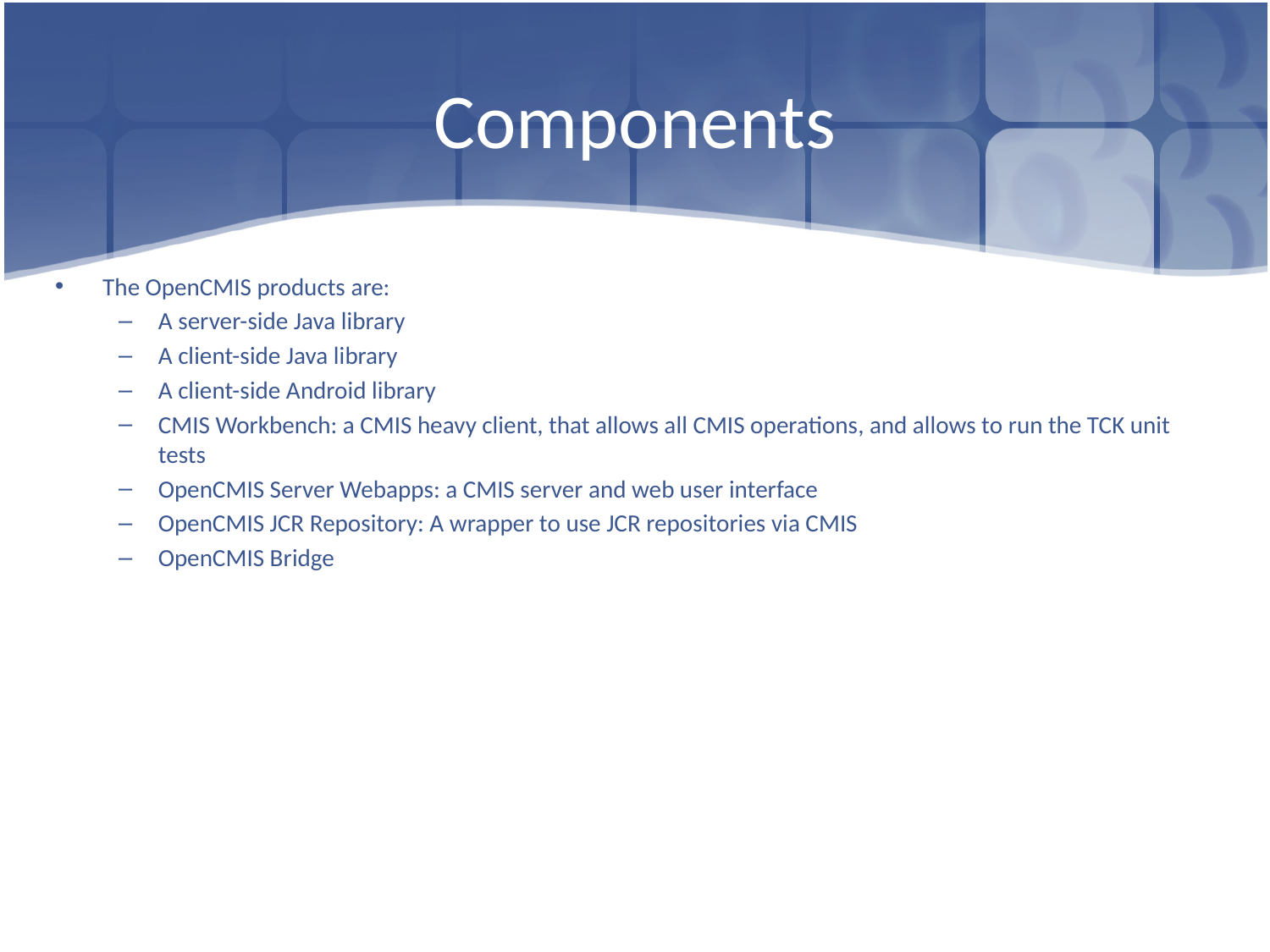

# Components
The OpenCMIS products are:
A server-side Java library
A client-side Java library
A client-side Android library
CMIS Workbench: a CMIS heavy client, that allows all CMIS operations, and allows to run the TCK unit tests
OpenCMIS Server Webapps: a CMIS server and web user interface
OpenCMIS JCR Repository: A wrapper to use JCR repositories via CMIS
OpenCMIS Bridge